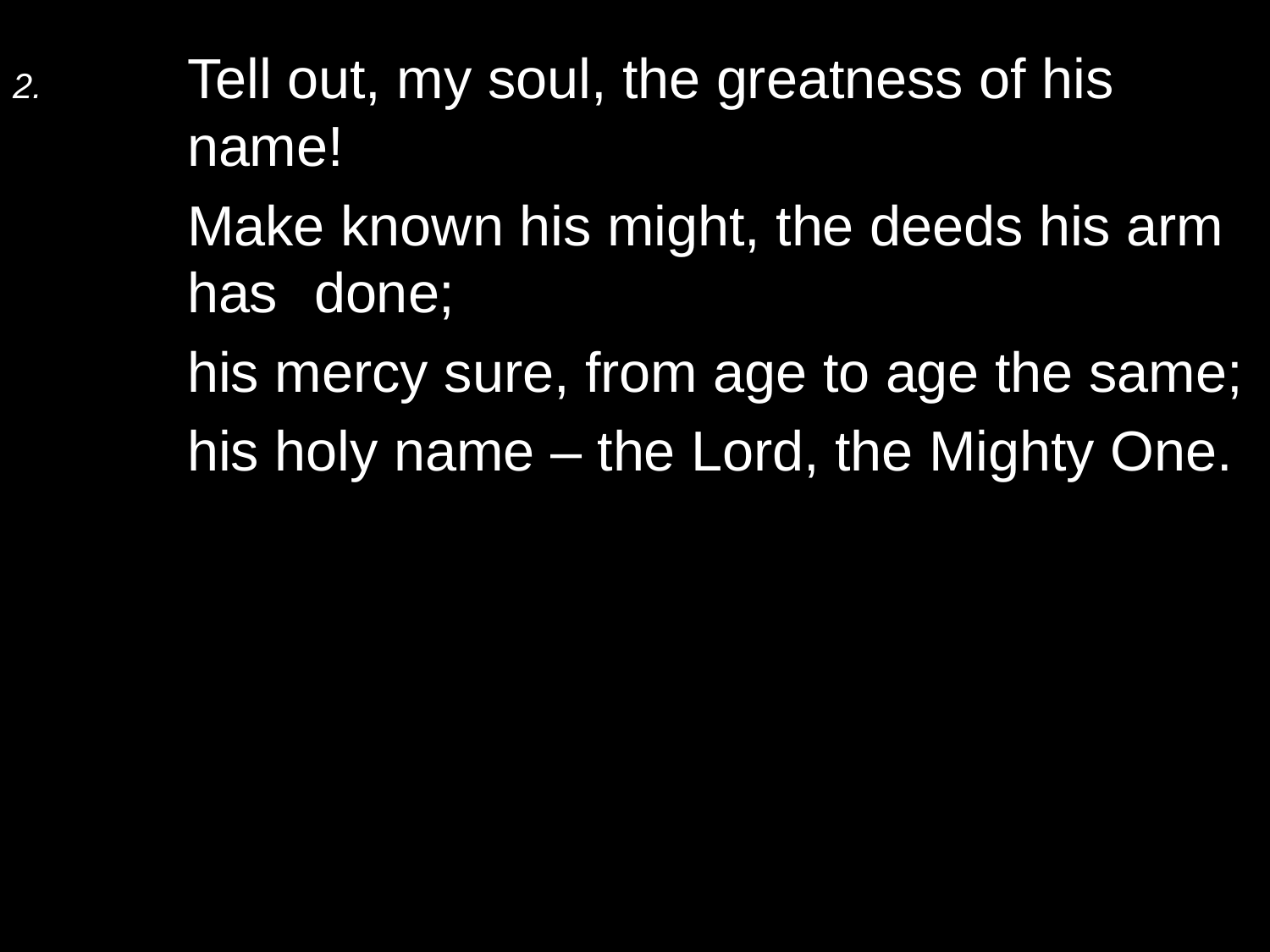

2.	Tell out, my soul, the greatness of his name!
	Make known his might, the deeds his arm has 	done;
	his mercy sure, from age to age the same;
	his holy name – the Lord, the Mighty One.